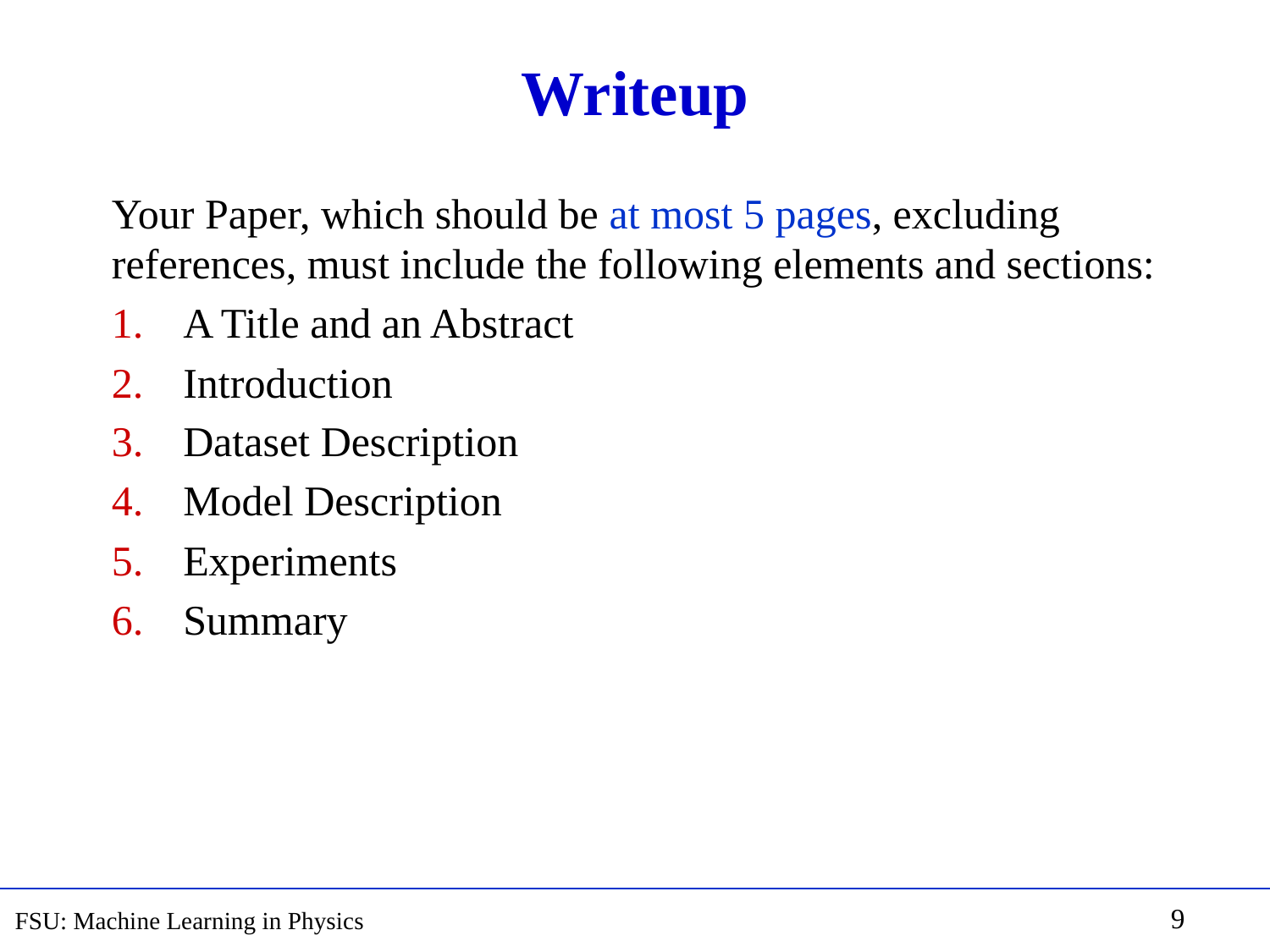

# Writeup
Your Paper, which should be at most 5 pages, excluding references, must include the following elements and sections:
A Title and an Abstract
Introduction
Dataset Description
Model Description
Experiments
Summary